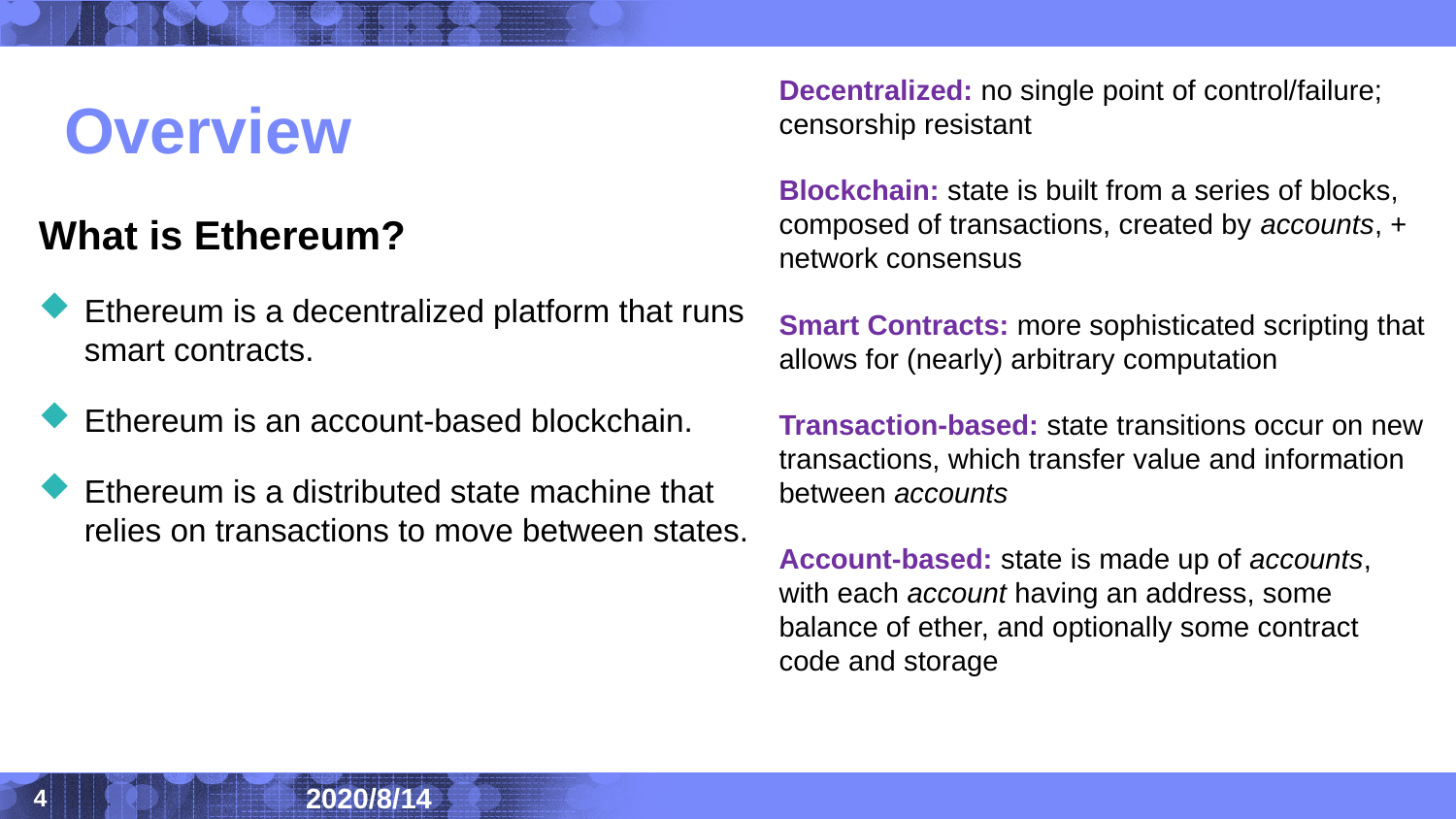

# Overview
Decentralized: no single point of control/failure; censorship resistant
Blockchain: state is built from a series of blocks, composed of transactions, created by accounts, + network consensus
Smart Contracts: more sophisticated scripting that allows for (nearly) arbitrary computation
Transaction-based: state transitions occur on new transactions, which transfer value and information between accounts
Account-based: state is made up of accounts, with each account having an address, some balance of ether, and optionally some contract code and storage
What is Ethereum?
Ethereum is a decentralized platform that runs smart contracts.
Ethereum is an account-based blockchain.
Ethereum is a distributed state machine that relies on transactions to move between states.
2020/8/14